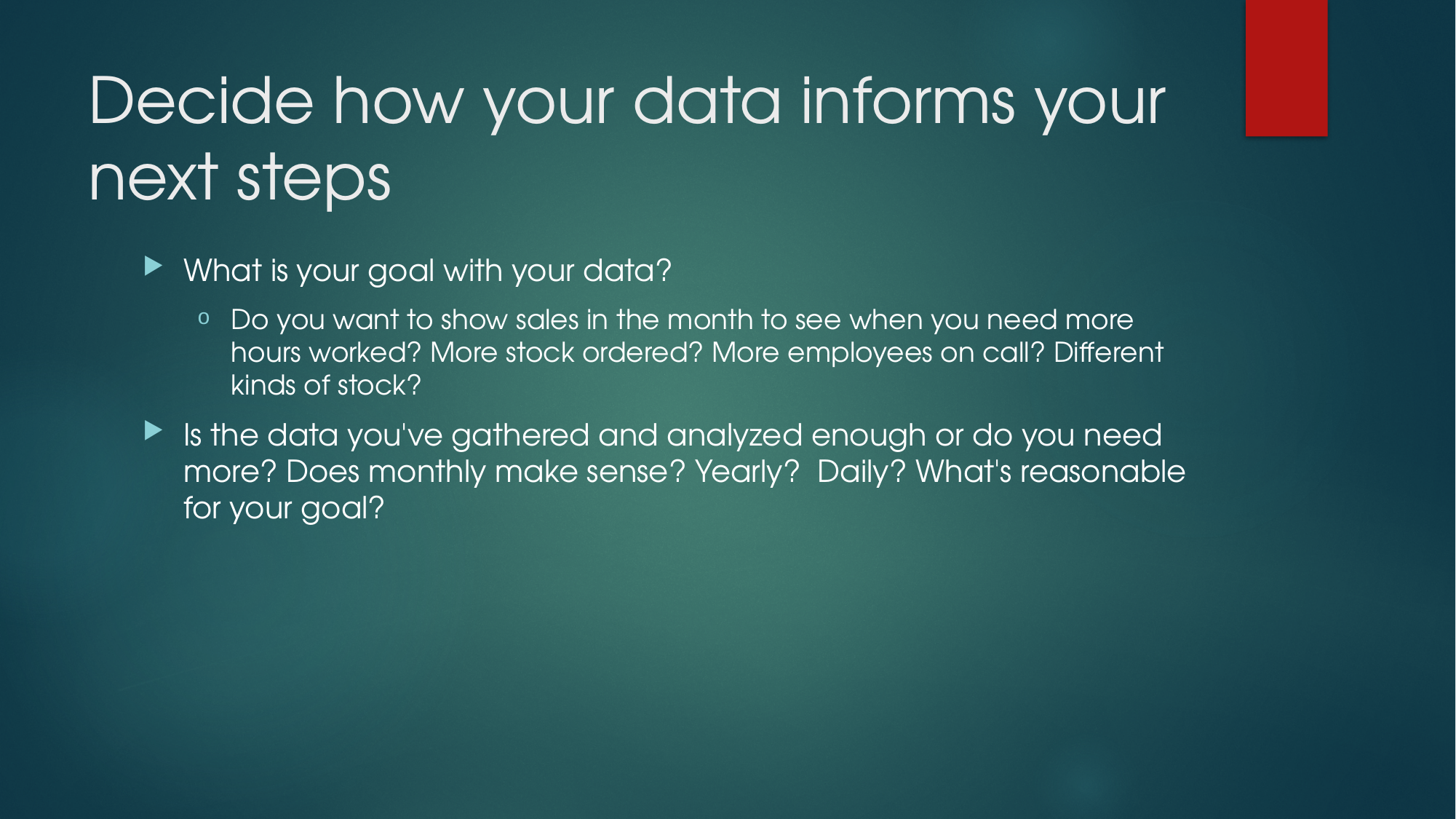

# Decide how your data informs your next steps
What is your goal with your data?
Do you want to show sales in the month to see when you need more hours worked? More stock ordered? More employees on call? Different kinds of stock?
Is the data you've gathered and analyzed enough or do you need more? Does monthly make sense? Yearly?  Daily? What's reasonable for your goal?